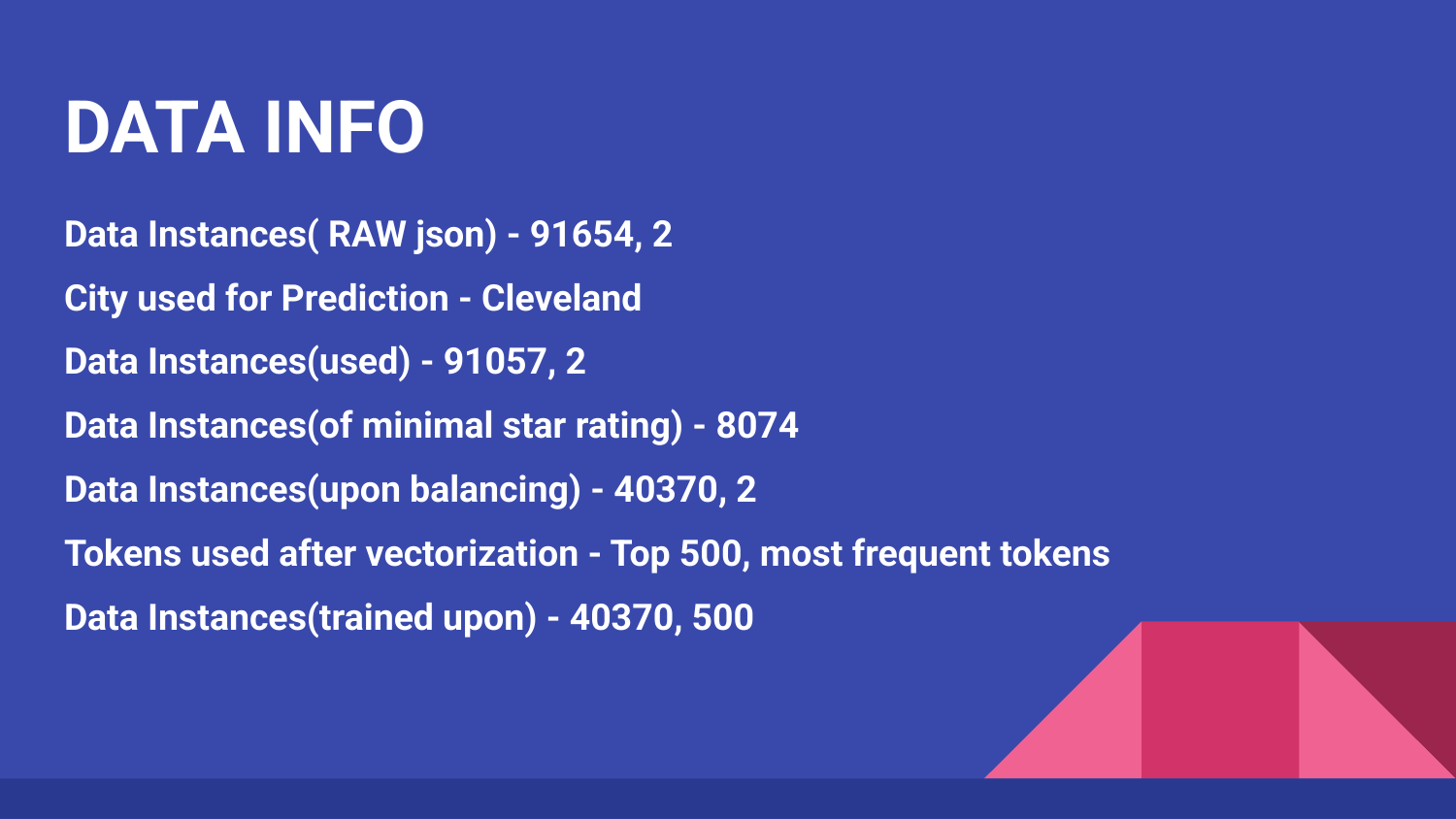

# DATA INFO
Data Instances( RAW json) - 91654, 2
City used for Prediction - Cleveland
Data Instances(used) - 91057, 2
Data Instances(of minimal star rating) - 8074
Data Instances(upon balancing) - 40370, 2
Tokens used after vectorization - Top 500, most frequent tokens
Data Instances(trained upon) - 40370, 500